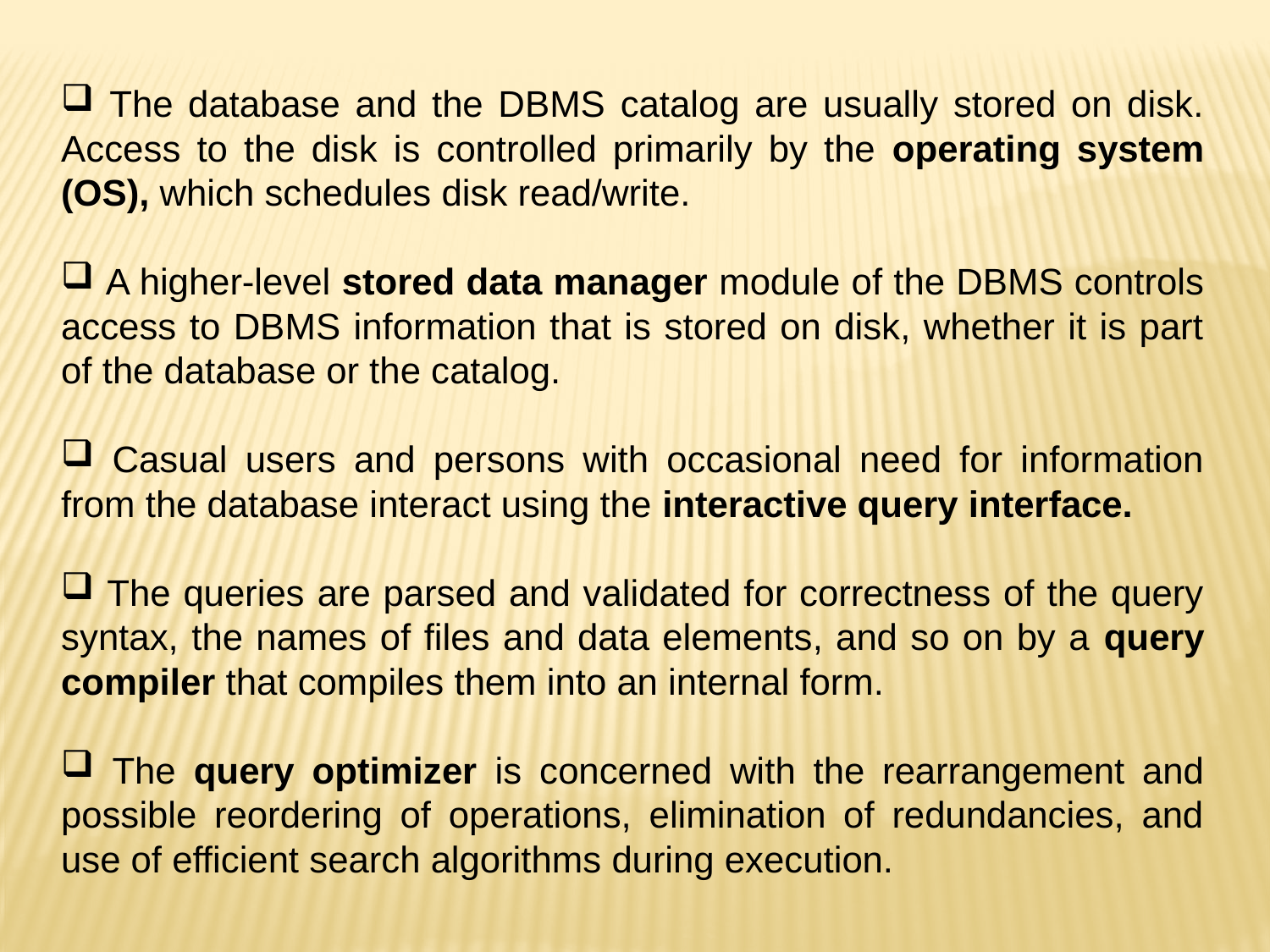

The database and the DBMS catalog are usually stored on disk. Access to the disk is controlled primarily by the operating system (OS), which schedules disk read/write.

 A higher-level stored data manager module of the DBMS controls access to DBMS information that is stored on disk, whether it is part of the database or the catalog.

 Casual users and persons with occasional need for information from the database interact using the interactive query interface.

 The queries are parsed and validated for correctness of the query syntax, the names of files and data elements, and so on by a query compiler that compiles them into an internal form.

 The query optimizer is concerned with the rearrangement and possible reordering of operations, elimination of redundancies, and use of efficient search algorithms during execution.